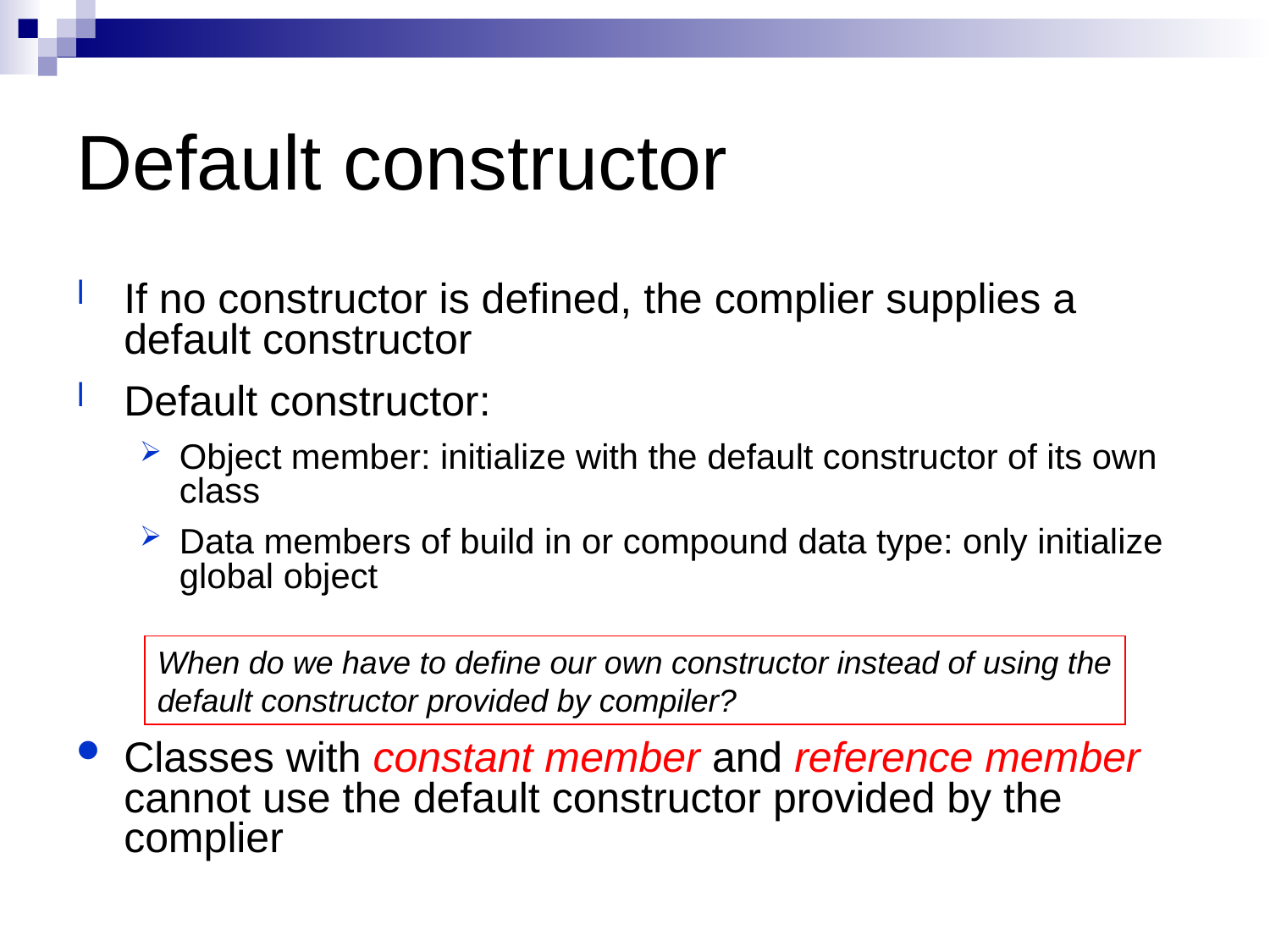

# Default constructor
If no constructor is defined, the complier supplies a default constructor
Default constructor:
Object member: initialize with the default constructor of its own class
Data members of build in or compound data type: only initialize global object

Classes with constant member and reference member  cannot use the default constructor provided by the complier

When do we have to define our own constructor instead of using the default constructor provided by compiler?